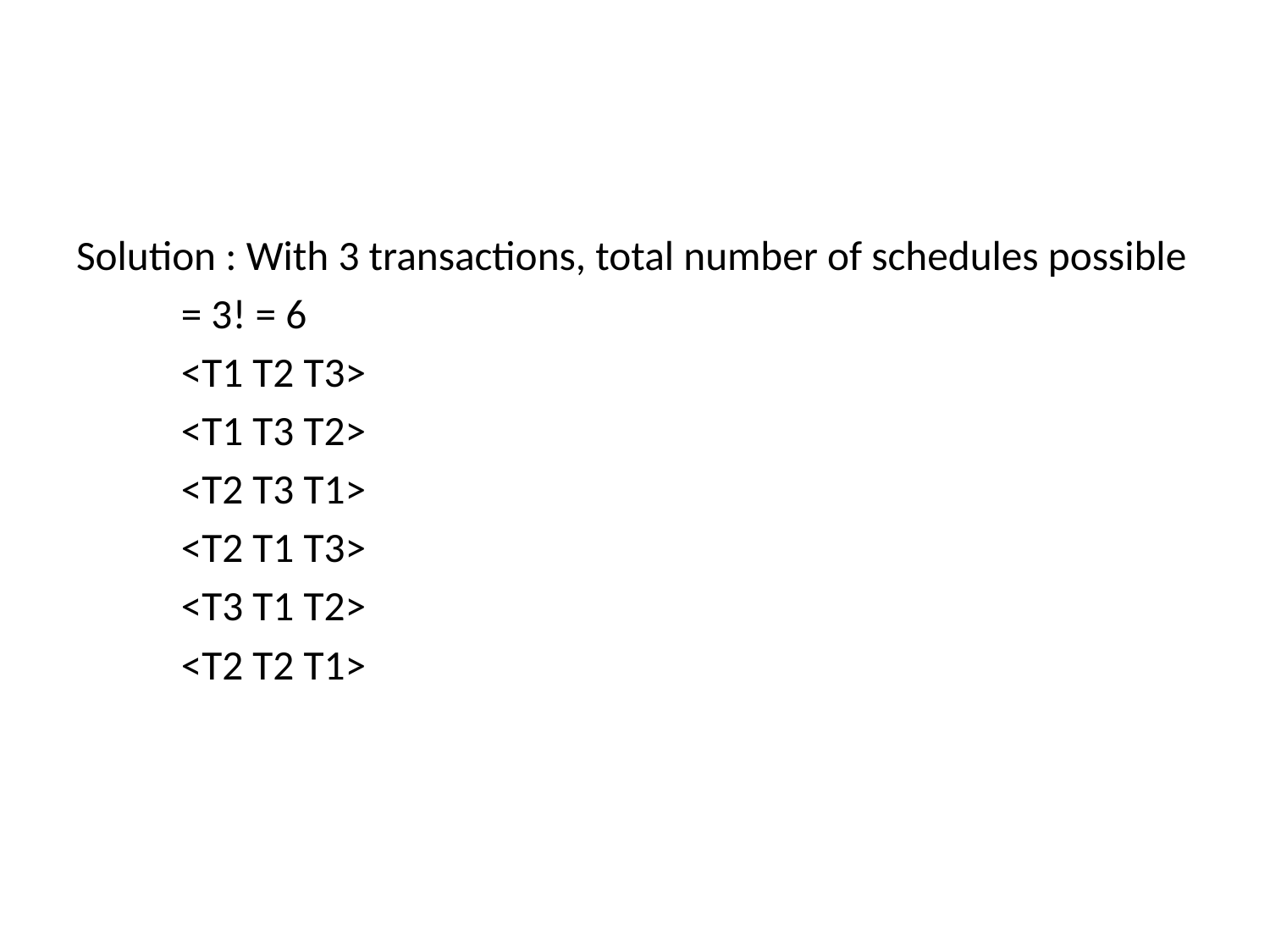

#
Solution : With 3 transactions, total number of schedules possible
           = 3! = 6
           <T1 T2 T3>
           <T1 T3 T2>
           <T2 T3 T1>
           <T2 T1 T3>
           <T3 T1 T2>
           <T2 T2 T1>